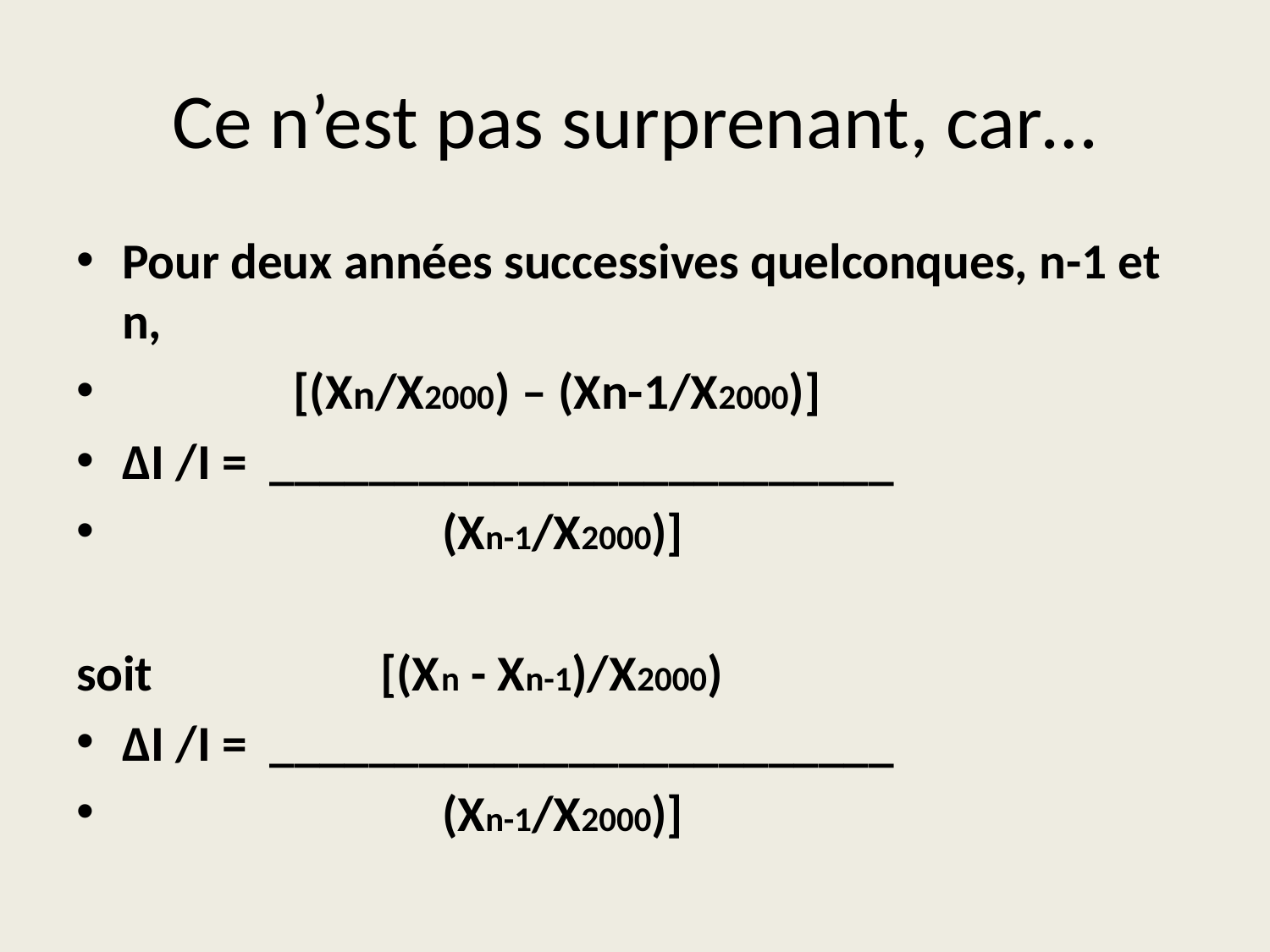

# Ce n’est pas surprenant, car…
Pour deux années successives quelconques, n-1 et n,
               [(Xn/X2000) – (Xn-1/X2000)]
ΔI /I =  _________________________
                            (Xn-1/X2000)]

soit                    [(Xn - Xn-1)/X2000)
ΔI /I =  _________________________
                            (Xn-1/X2000)]